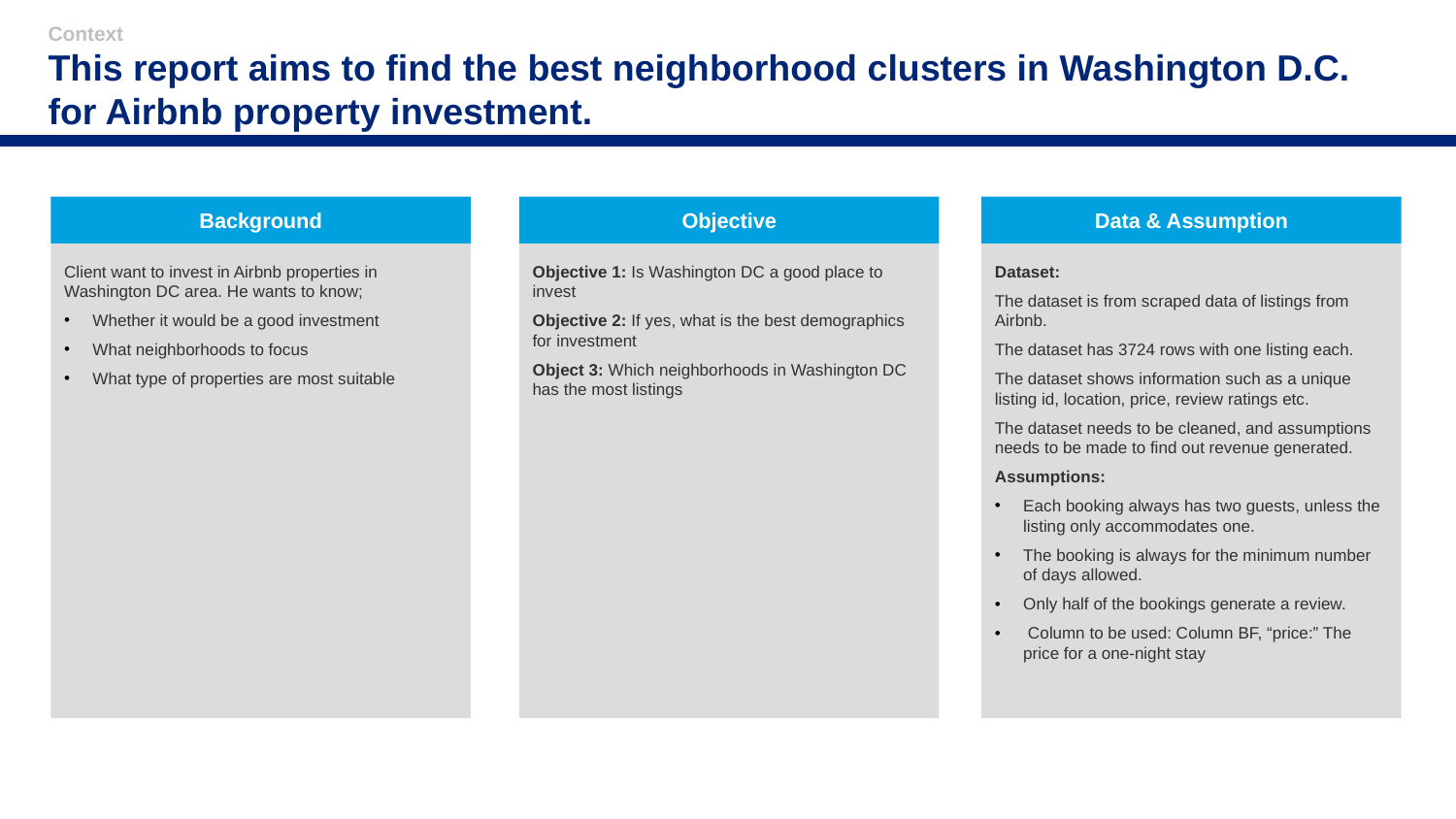

# Context This report aims to find the best neighborhood clusters in Washington D.C. for Airbnb property investment.
Background
Client want to invest in Airbnb properties in Washington DC area. He wants to know;
Whether it would be a good investment
What neighborhoods to focus
What type of properties are most suitable

Objective
Objective 1: Is Washington DC a good place to invest
Objective 2: If yes, what is the best demographics for investment
Object 3: Which neighborhoods in Washington DC has the most listings
Data & Assumption
Dataset:
The dataset is from scraped data of listings from Airbnb.
The dataset has 3724 rows with one listing each.
The dataset shows information such as a unique listing id, location, price, review ratings etc.
The dataset needs to be cleaned, and assumptions needs to be made to find out revenue generated.
Assumptions:
Each booking always has two guests, unless the listing only accommodates one.
The booking is always for the minimum number of days allowed.
Only half of the bookings generate a review.
 Column to be used: Column BF, “price:” The price for a one-night stay